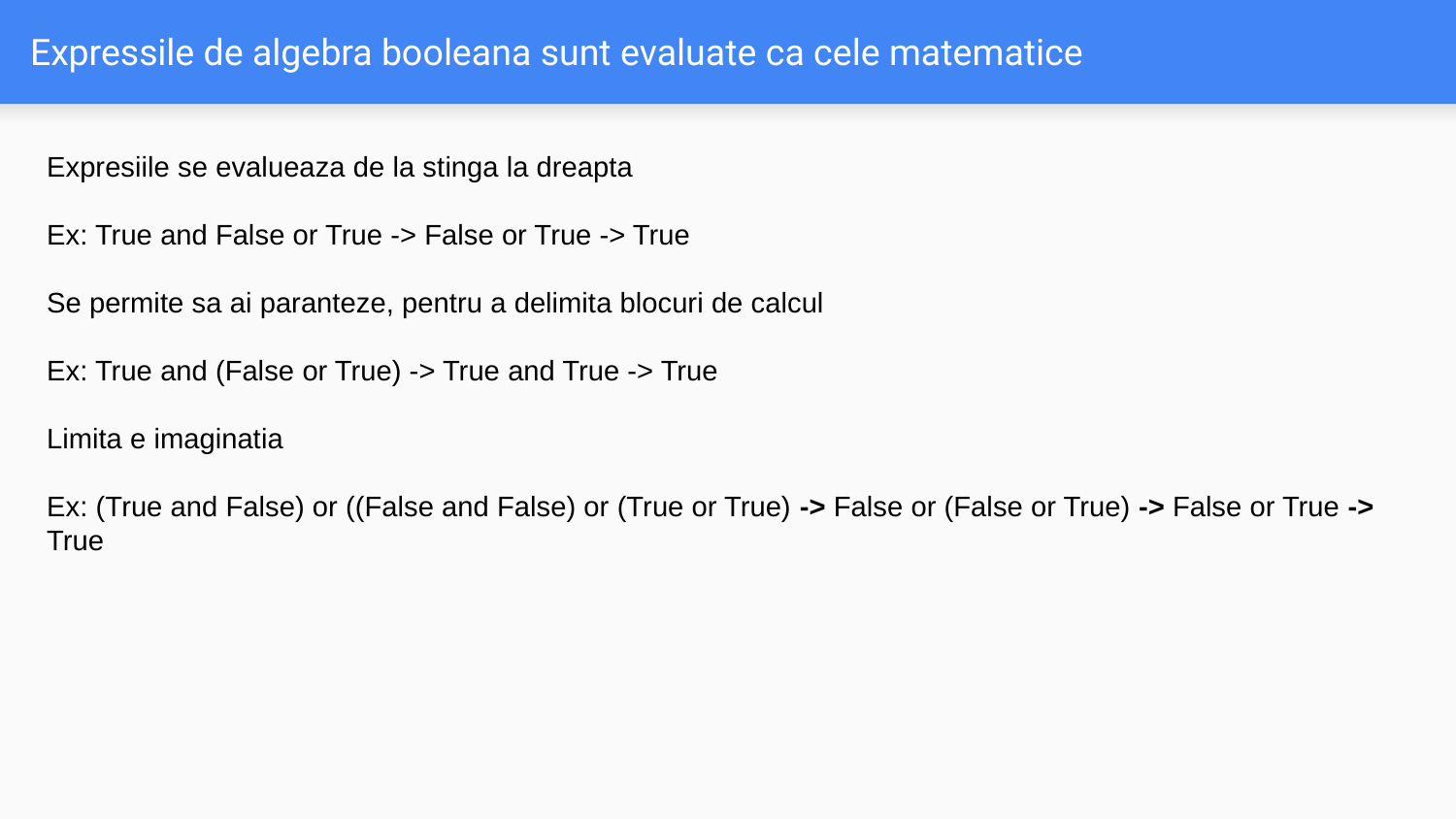

# Expressile de algebra booleana sunt evaluate ca cele matematice
Expresiile se evalueaza de la stinga la dreapta

Ex: True and False or True -> False or True -> True

Se permite sa ai paranteze, pentru a delimita blocuri de calcul

Ex: True and (False or True) -> True and True -> True

Limita e imaginatia

Ex: (True and False) or ((False and False) or (True or True) -> False or (False or True) -> False or True -> True